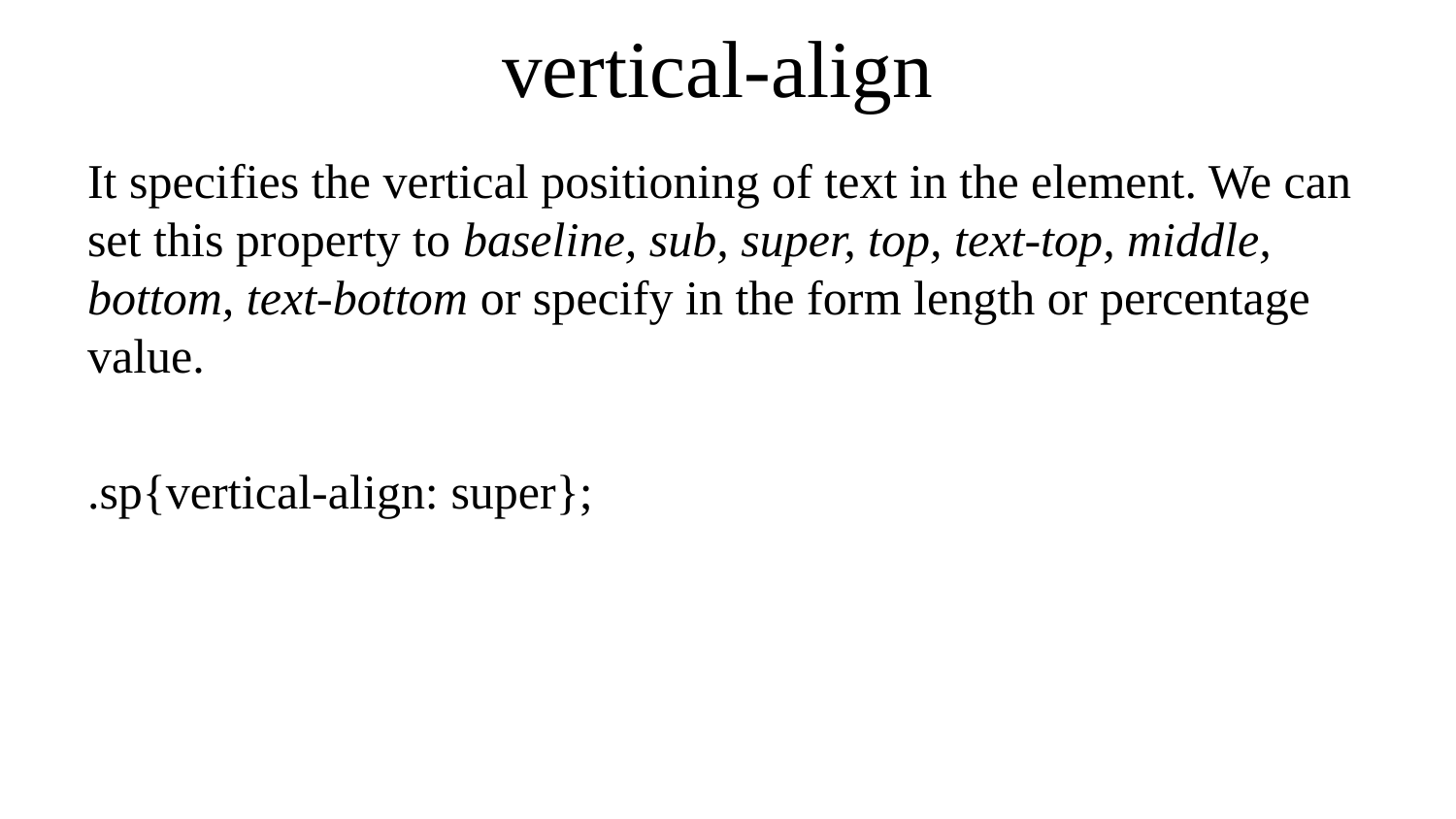

# vertical-align
It specifies the vertical positioning of text in the element. We can set this property to baseline, sub, super, top, text-top, middle, bottom, text-bottom or specify in the form length or percentage value.

.sp{vertical-align: super};